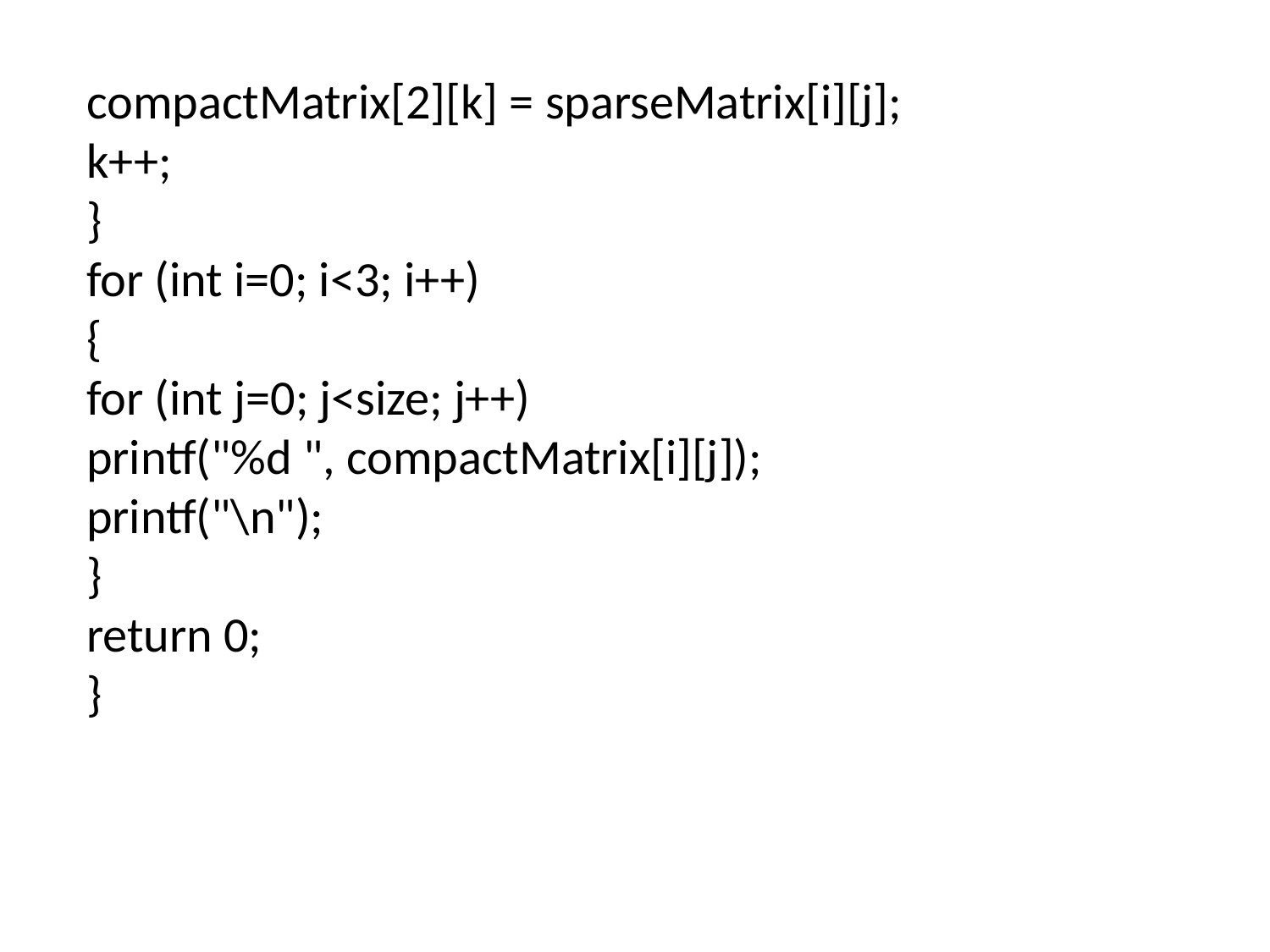

compactMatrix[2][k] = sparseMatrix[i][j];
k++;
}
for (int i=0; i<3; i++)
{
for (int j=0; j<size; j++)
printf("%d ", compactMatrix[i][j]);
printf("\n");
}
return 0;
}